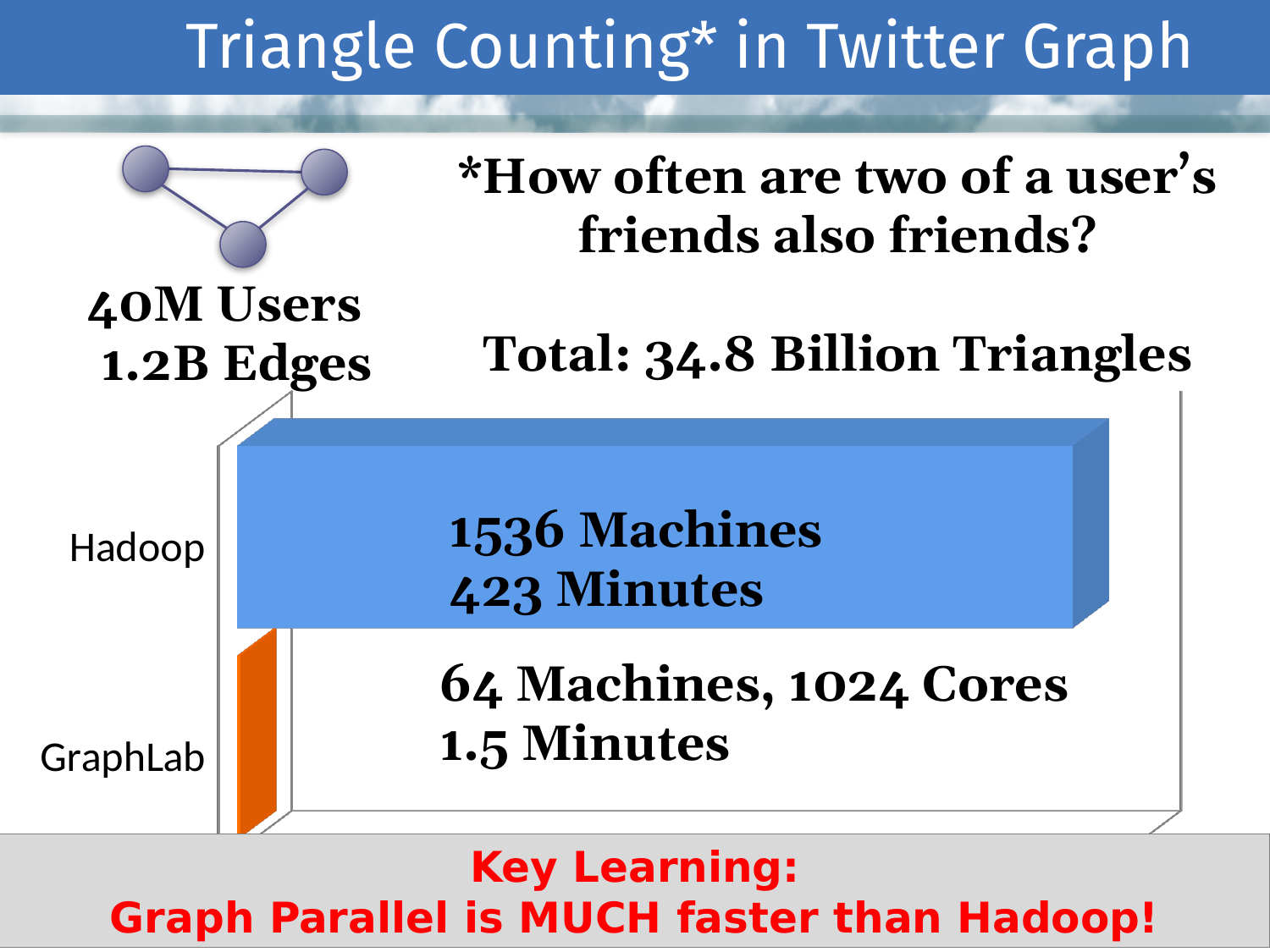

# Triangle Counting* in Twitter Graph

40M Users
1.2B Edges
*How often are two of a user’s friends also friends?

Total: 34.8 Billion Triangles

[unsupported chart]

1536 Machines
423 Minutes

64 Machines, 1024 Cores
1.5 Minutes
Key Learning:
Graph Parallel is MUCH faster than Hadoop!
Hadoop results from [Suri & Vassilvitskii '11]